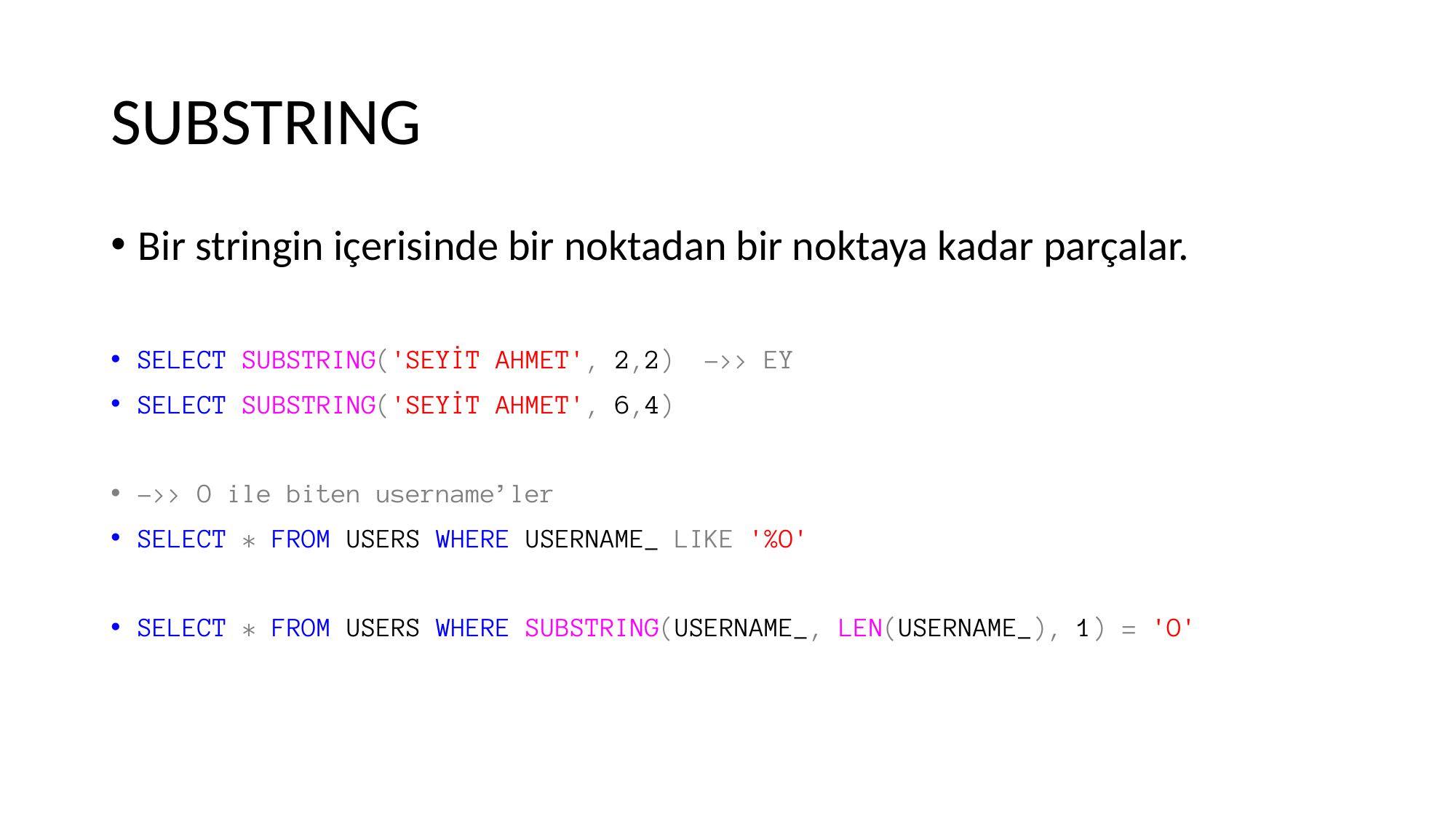

# SUBSTRING
Bir stringin içerisinde bir noktadan bir noktaya kadar parçalar.

SELECT SUBSTRING('SEYİT AHMET', 2,2)  ->> EY
SELECT SUBSTRING('SEYİT AHMET', 6,4)

->> O ile biten username’ler
SELECT * FROM USERS WHERE USERNAME_ LIKE '%O'

SELECT * FROM USERS WHERE SUBSTRING(USERNAME_, LEN(USERNAME_), 1) = 'O'